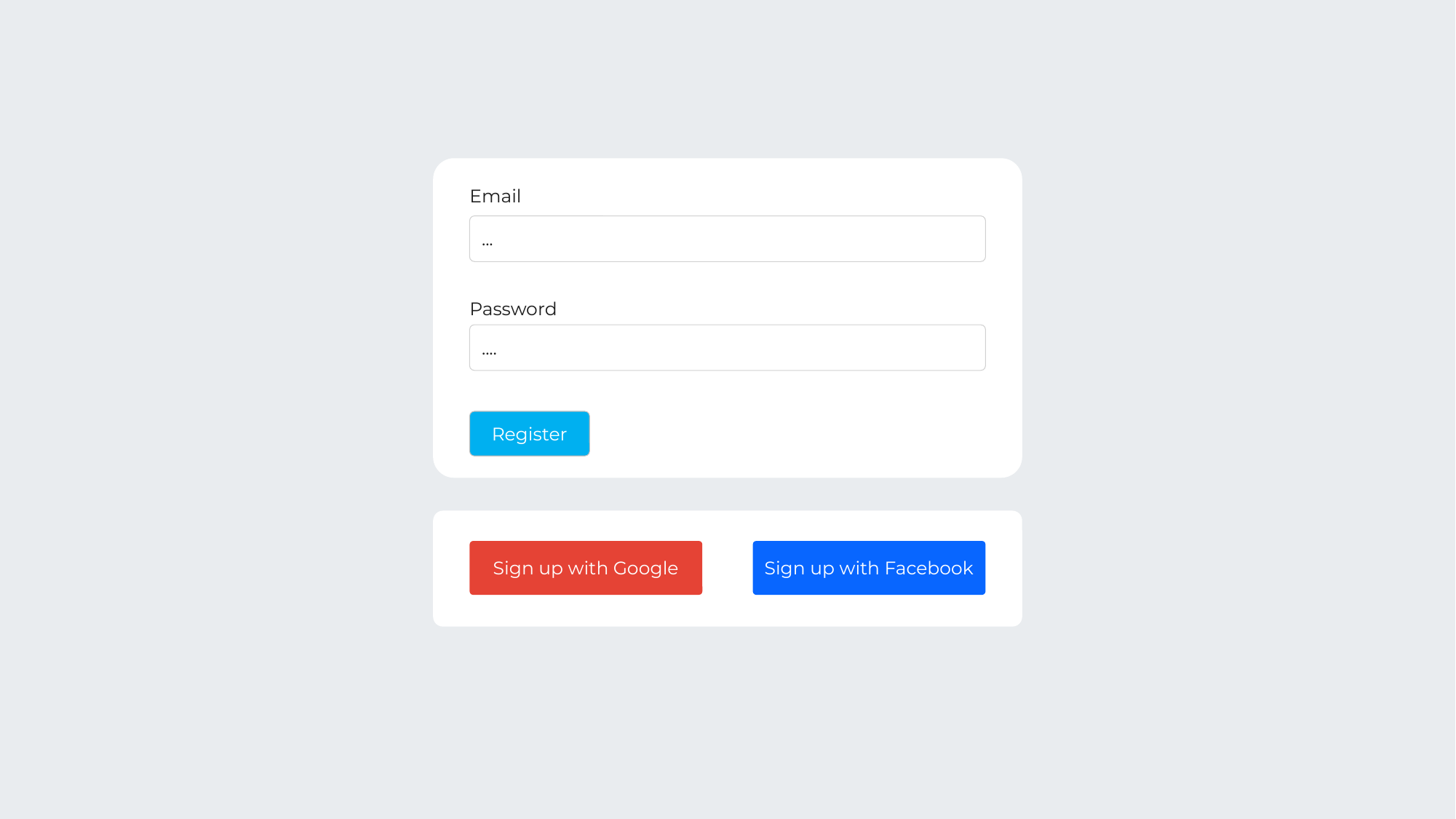

Email
...
Password
....
Register

Sign up with Google
Sign up with Facebook